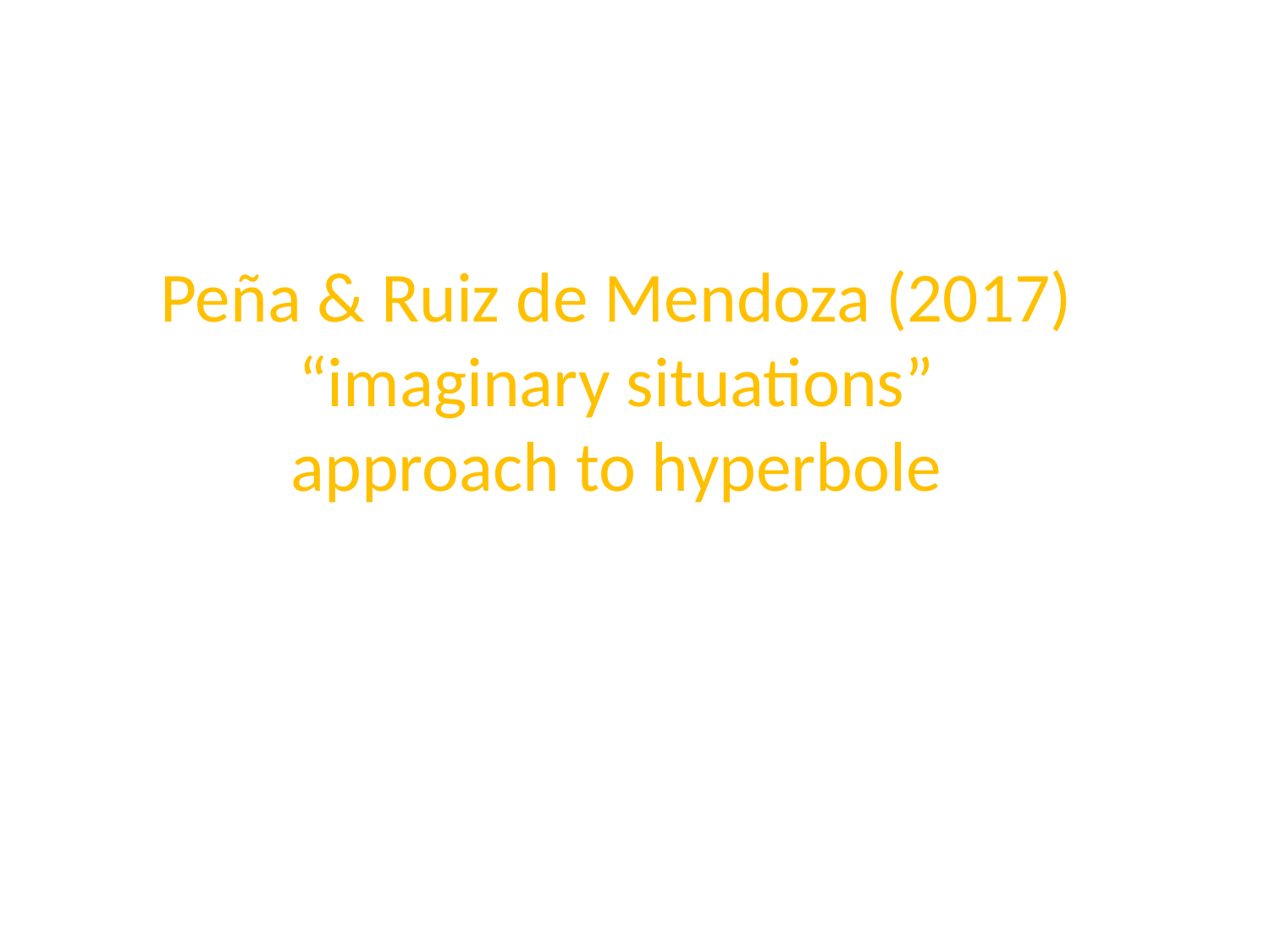

# Peña & Ruiz de Mendoza (2017) “imaginary situations” approach to hyperbole